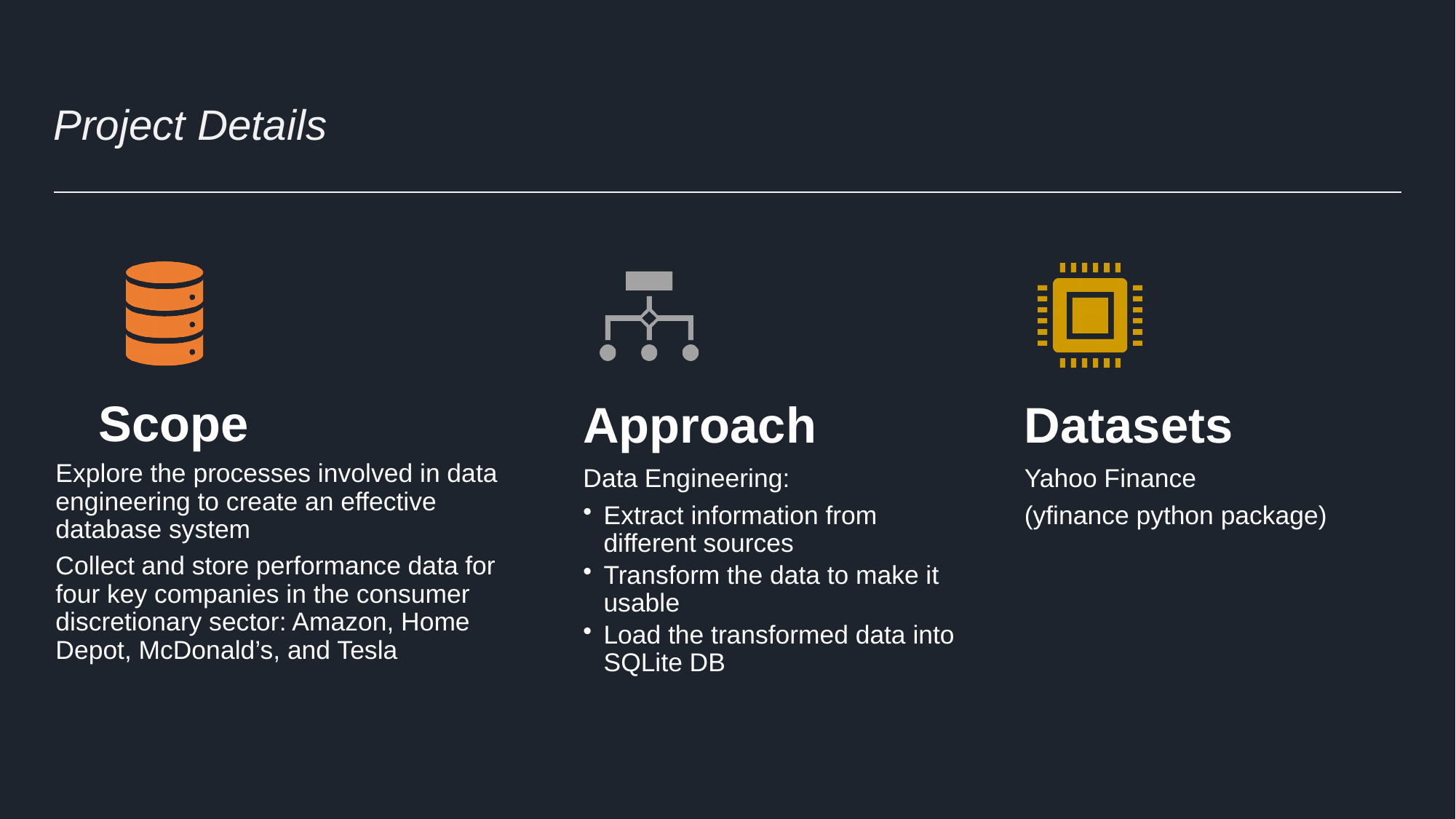

# Project Details
Scope
Explore the processes involved in data engineering to create an effective database system
Collect and store performance data for four key companies in the consumer discretionary sector: Amazon, Home Depot, McDonald’s, and Tesla
Approach
Data Engineering:
Extract information from different sources
Transform the data to make it usable
Load the transformed data into SQLite DB
Datasets
Yahoo Finance
(yfinance python package)